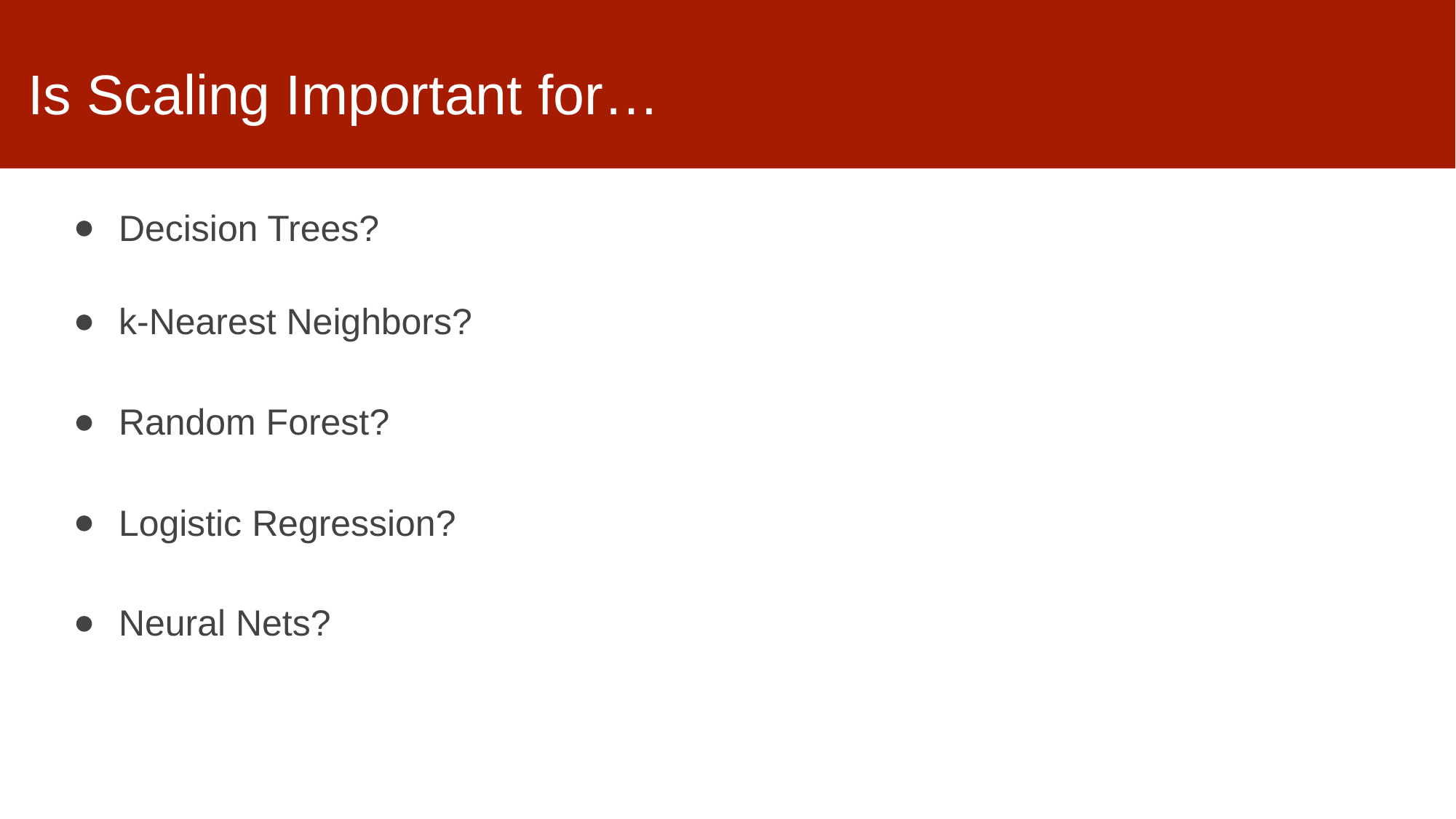

# Is Scaling Important for…
Decision Trees?
k-Nearest Neighbors?
Random Forest?
Logistic Regression?

Neural Nets?